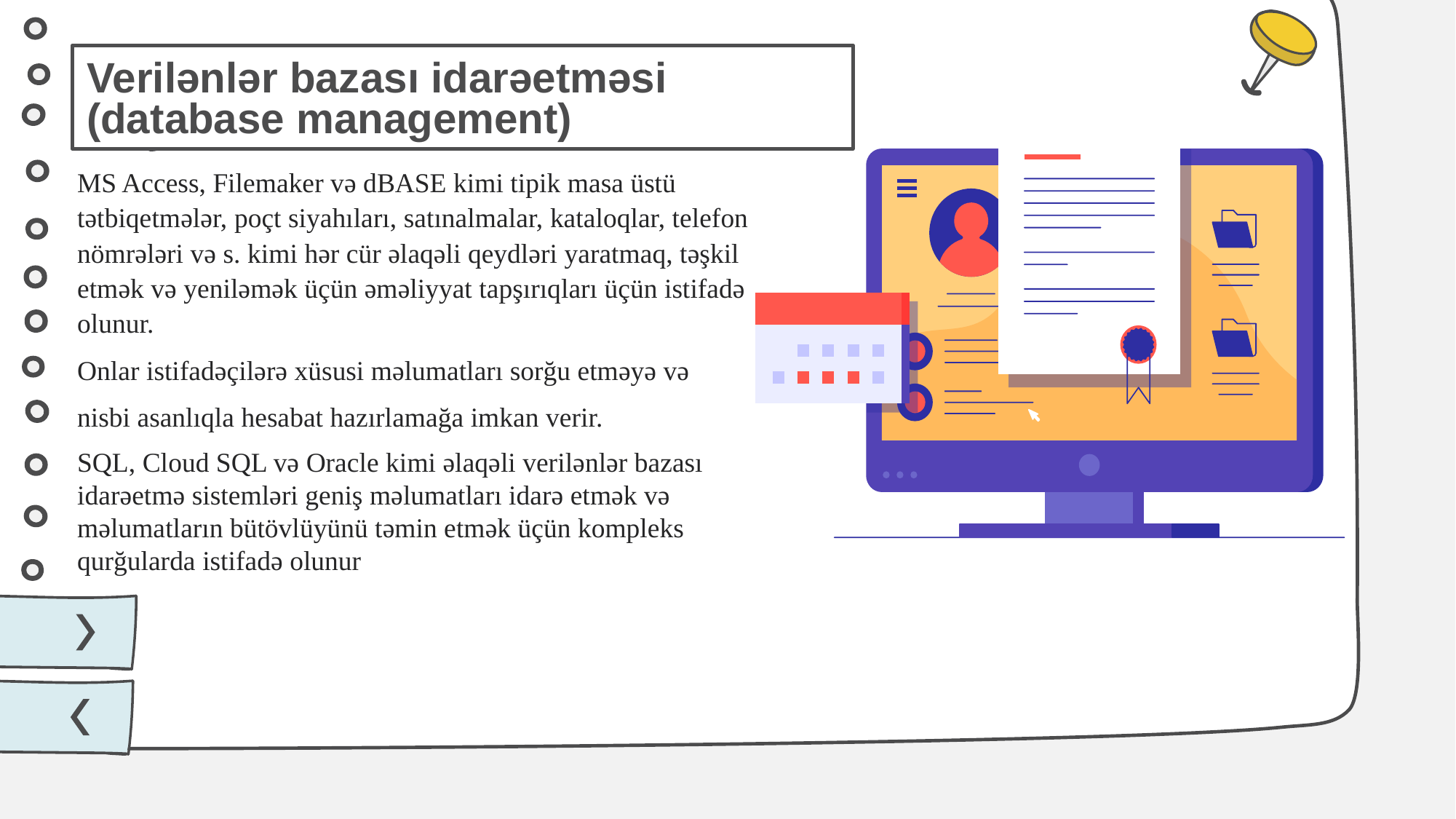

# Verilənlər bazası idarəetməsi (database management)

MS Access, Filemaker və dBASE kimi tipik masa üstü tətbiqetmələr, poçt siyahıları, satınalmalar, kataloqlar, telefon nömrələri və s. kimi hər cür əlaqəli qeydləri yaratmaq, təşkil etmək və yeniləmək üçün əməliyyat tapşırıqları üçün istifadə olunur.
Onlar istifadəçilərə xüsusi məlumatları sorğu etməyə və
nisbi asanlıqla hesabat hazırlamağa imkan verir.
SQL, Cloud SQL və Oracle kimi əlaqəli verilənlər bazası idarəetmə sistemləri geniş məlumatları idarə etmək və məlumatların bütövlüyünü təmin etmək üçün kompleks
qurğularda istifadə olunur